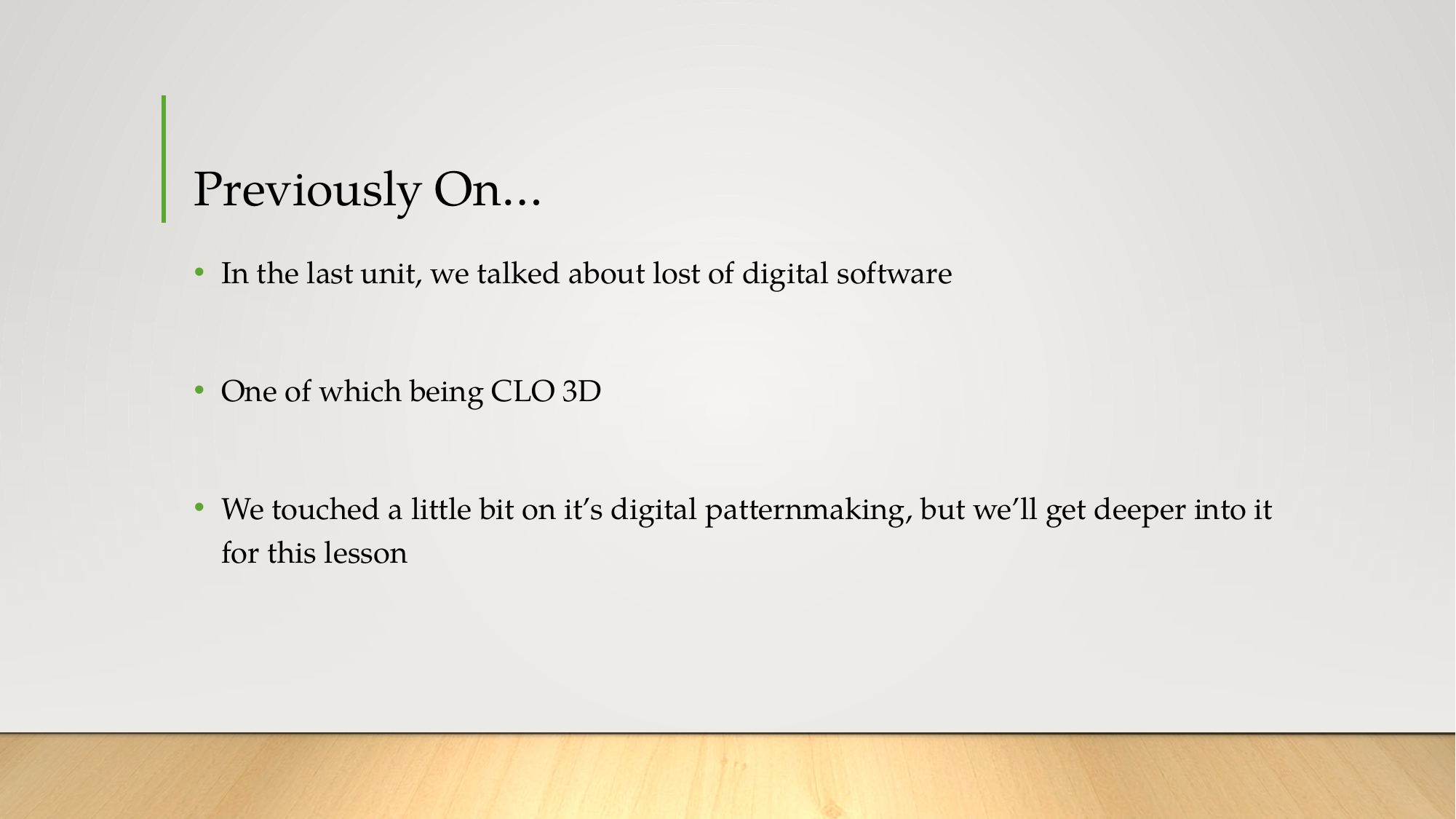

# Previously On…
In the last unit, we talked about lost of digital software

One of which being CLO 3D

We touched a little bit on it’s digital patternmaking, but we’ll get deeper into it for this lesson